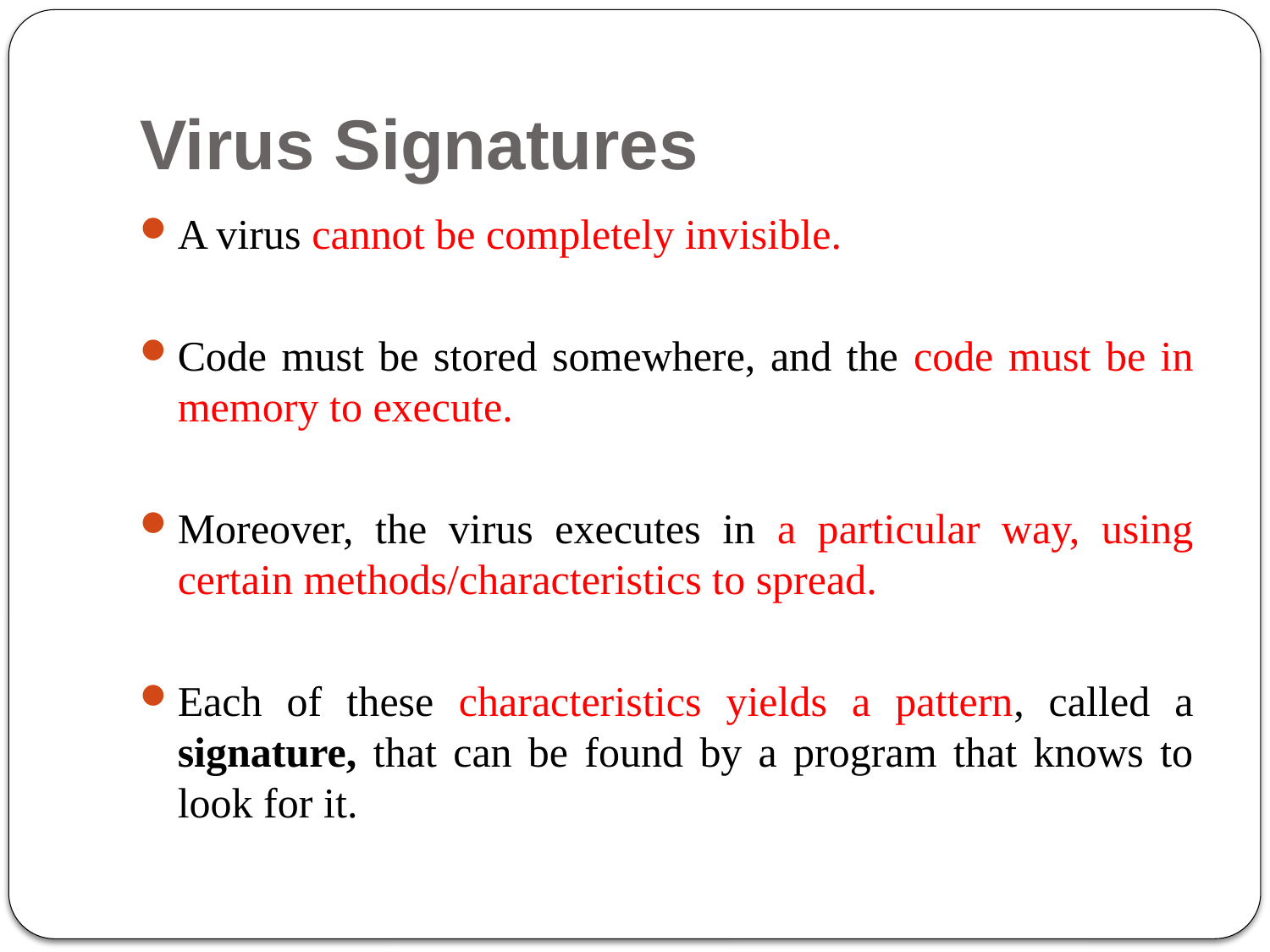

# Virus Signatures
A virus cannot be completely invisible.

Code must be stored somewhere, and the code must be in memory to execute.

Moreover, the virus executes in a particular way, using certain methods/characteristics to spread.

Each of these characteristics yields a pattern, called a signature, that can be found by a program that knows to look for it.